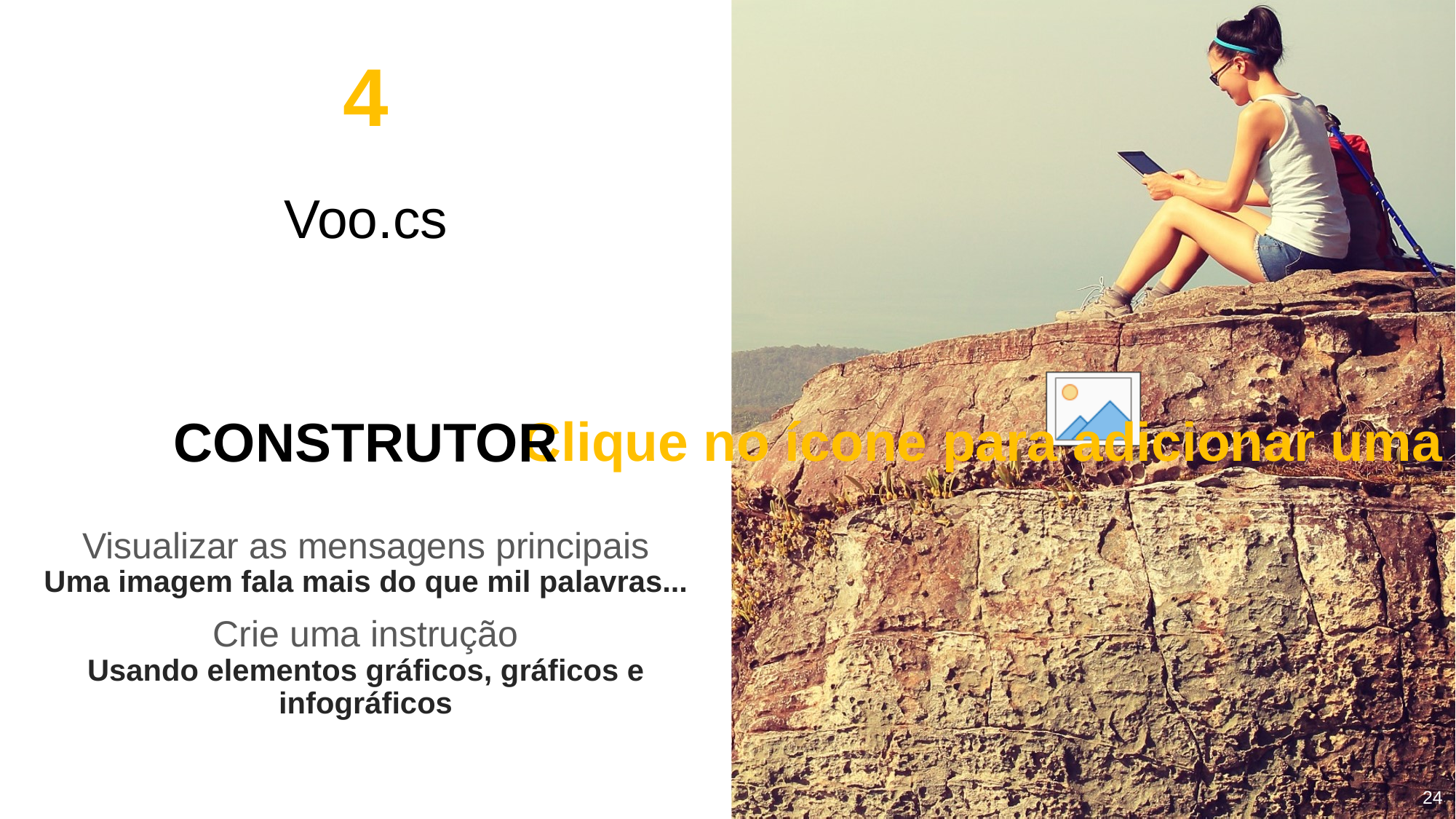

4
Voo.cs
CONSTRUTOR
Visualizar as mensagens principais
Uma imagem fala mais do que mil palavras...
Crie uma instrução
Usando elementos gráficos, gráficos e infográficos

24